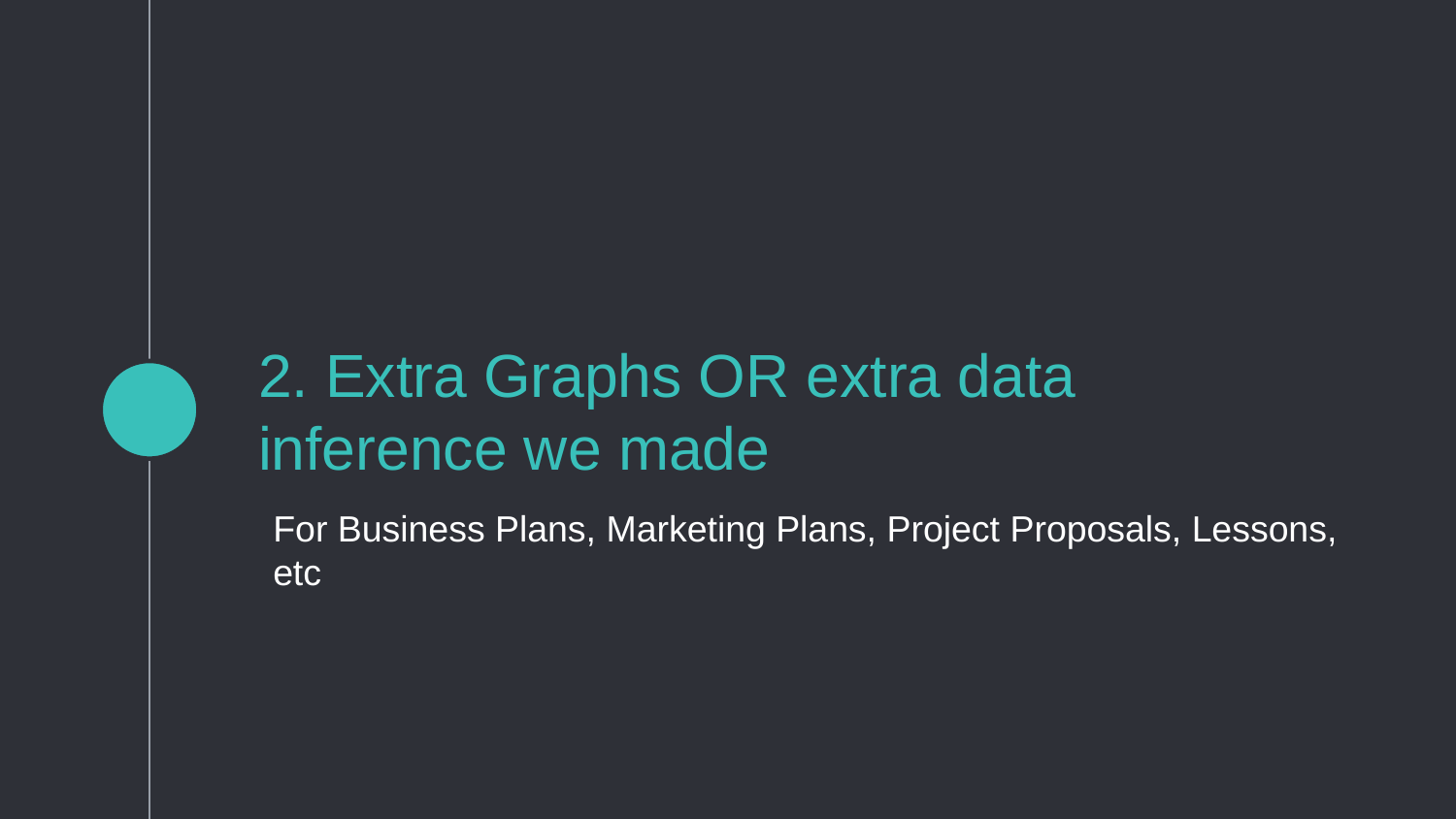

# 2. Extra Graphs OR extra data inference we made
For Business Plans, Marketing Plans, Project Proposals, Lessons, etc